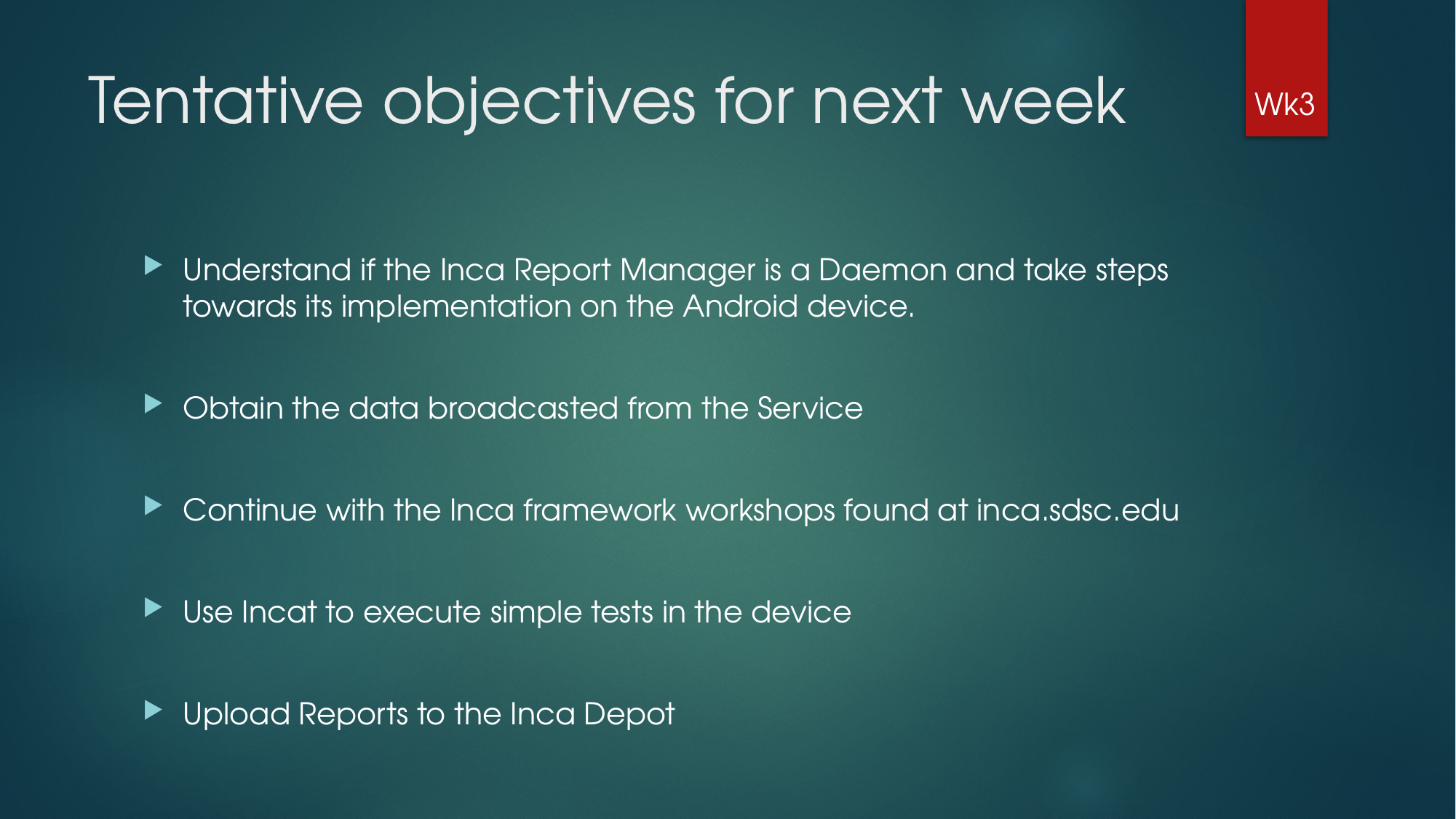

# Tentative objectives for next week
Wk3
Understand if the Inca Report Manager is a Daemon and take steps towards its implementation on the Android device.

Obtain the data broadcasted from the Service

Continue with the Inca framework workshops found at inca.sdsc.edu

Use Incat to execute simple tests in the device

Upload Reports to the Inca Depot